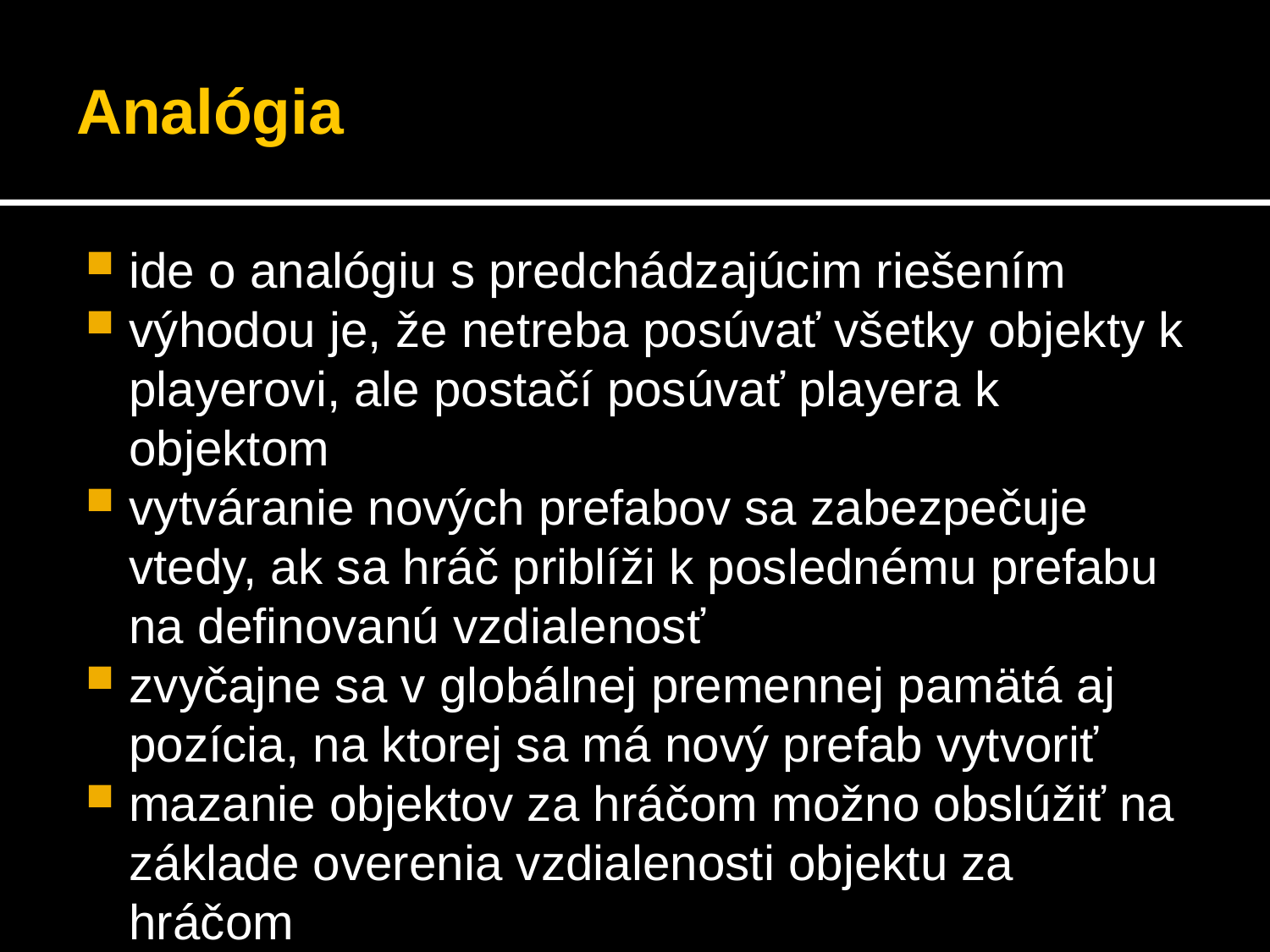

# Analógia
ide o analógiu s predchádzajúcim riešením
výhodou je, že netreba posúvať všetky objekty k playerovi, ale postačí posúvať playera k objektom
vytváranie nových prefabov sa zabezpečuje vtedy, ak sa hráč priblíži k poslednému prefabu na definovanú vzdialenosť
zvyčajne sa v globálnej premennej pamätá aj pozícia, na ktorej sa má nový prefab vytvoriť
mazanie objektov za hráčom možno obslúžiť na základe overenia vzdialenosti objektu za hráčom
pomerne komplexný tutoriál v zdrojoch...